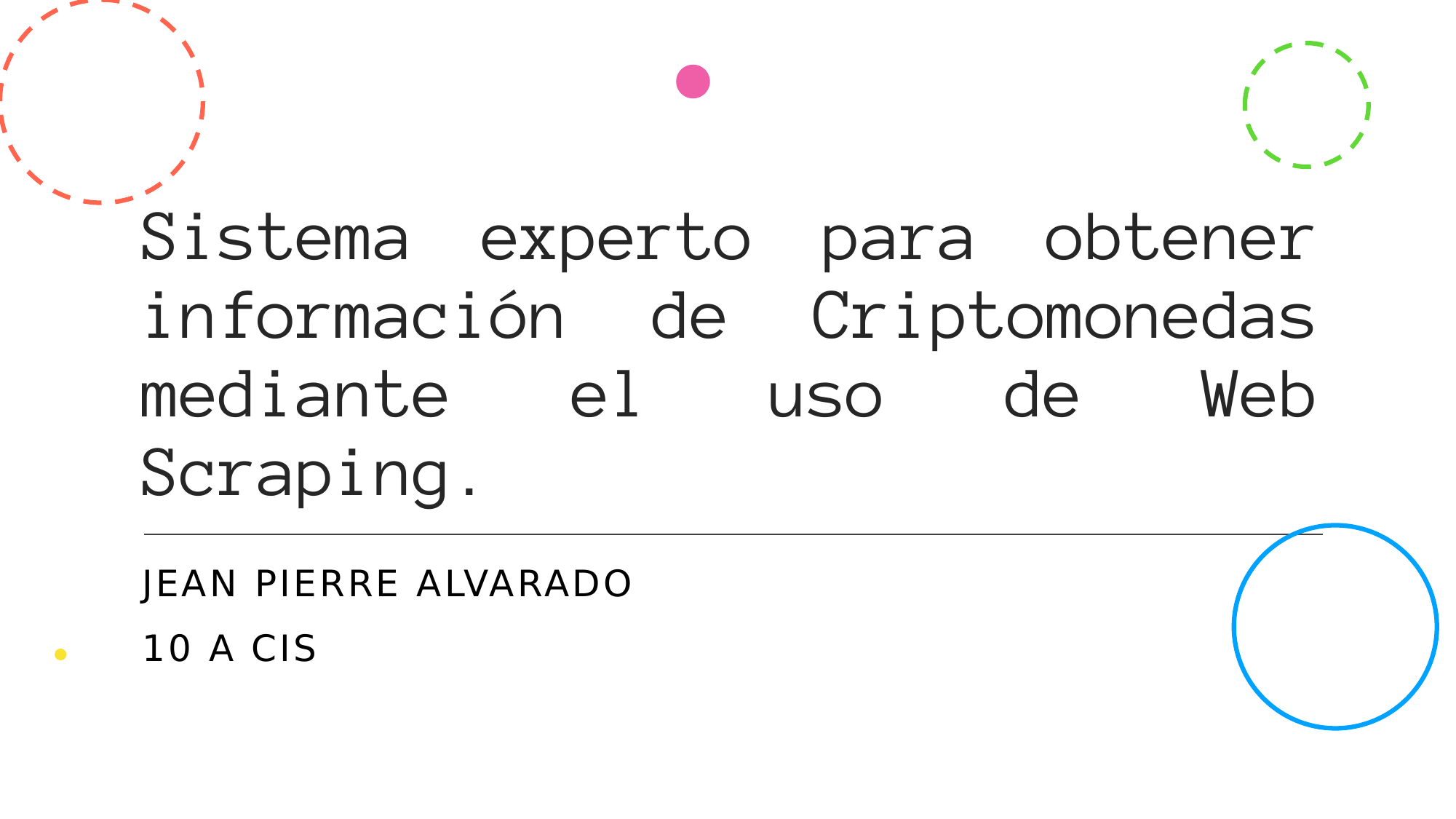

# Sistema experto para obtener información de Criptomonedas mediante el uso de Web Scraping.
Jean Pierre Alvarado
10 A CIS